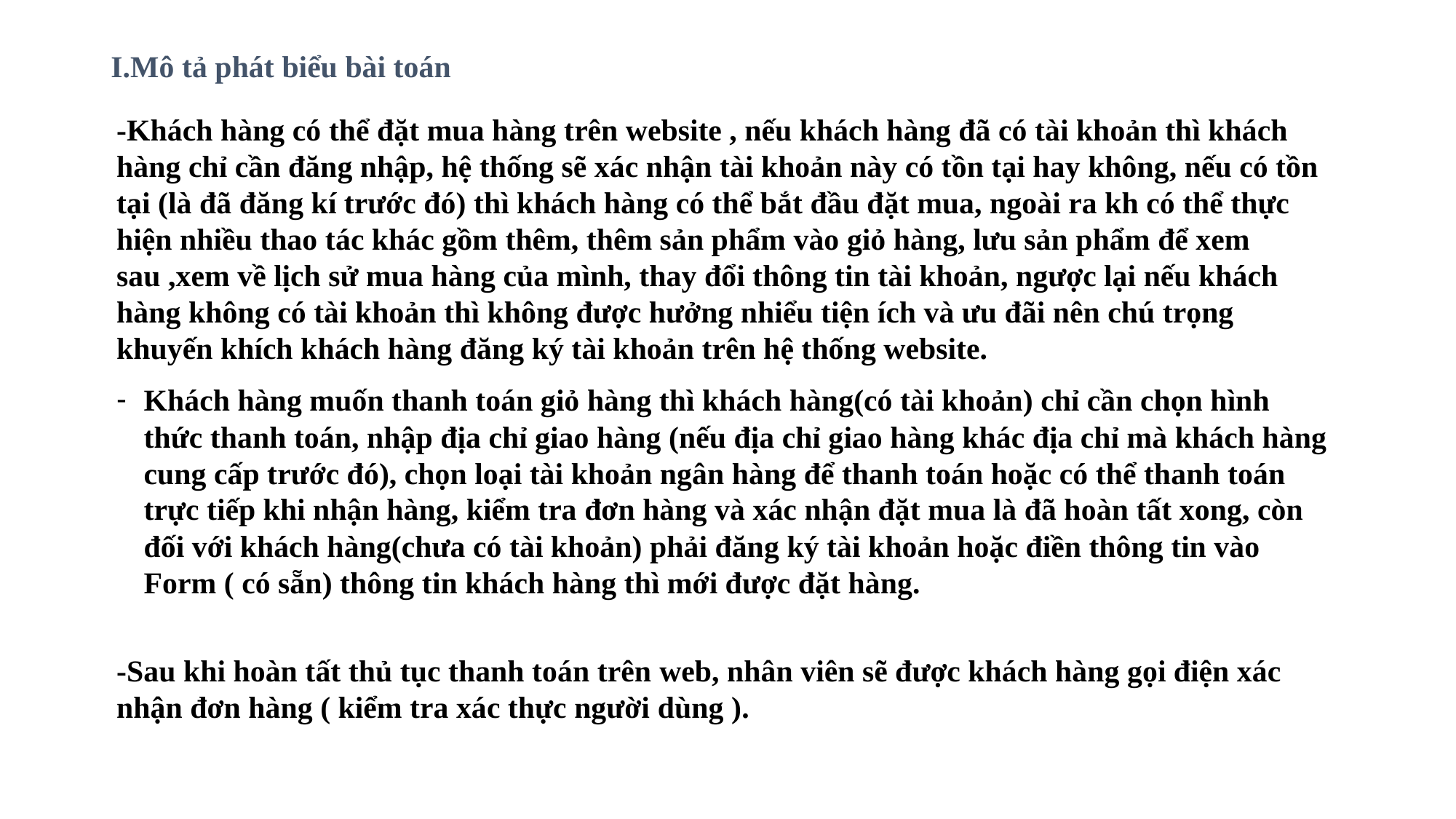

# I.Mô tả phát biểu bài toán
-Khách hàng có thể đặt mua hàng trên website , nếu khách hàng đã có tài khoản thì khách hàng chỉ cần đăng nhập, hệ thống sẽ xác nhận tài khoản này có tồn tại hay không, nếu có tồn tại (là đã đăng kí trước đó) thì khách hàng có thể bắt đầu đặt mua, ngoài ra kh có thể thực hiện nhiều thao tác khác gồm thêm, thêm sản phẩm vào giỏ hàng, lưu sản phẩm để xem sau ,xem về lịch sử mua hàng của mình, thay đổi thông tin tài khoản, ngược lại nếu khách hàng không có tài khoản thì không được hưởng nhiểu tiện ích và ưu đãi nên chú trọng khuyến khích khách hàng đăng ký tài khoản trên hệ thống website.
Khách hàng muốn thanh toán giỏ hàng thì khách hàng(có tài khoản) chỉ cần chọn hình thức thanh toán, nhập địa chỉ giao hàng (nếu địa chỉ giao hàng khác địa chỉ mà khách hàng cung cấp trước đó), chọn loại tài khoản ngân hàng để thanh toán hoặc có thể thanh toán trực tiếp khi nhận hàng, kiểm tra đơn hàng và xác nhận đặt mua là đã hoàn tất xong, còn đối với khách hàng(chưa có tài khoản) phải đăng ký tài khoản hoặc điền thông tin vào Form ( có sẵn) thông tin khách hàng thì mới được đặt hàng.

-Sau khi hoàn tất thủ tục thanh toán trên web, nhân viên sẽ được khách hàng gọi điện xác nhận đơn hàng ( kiểm tra xác thực người dùng ).